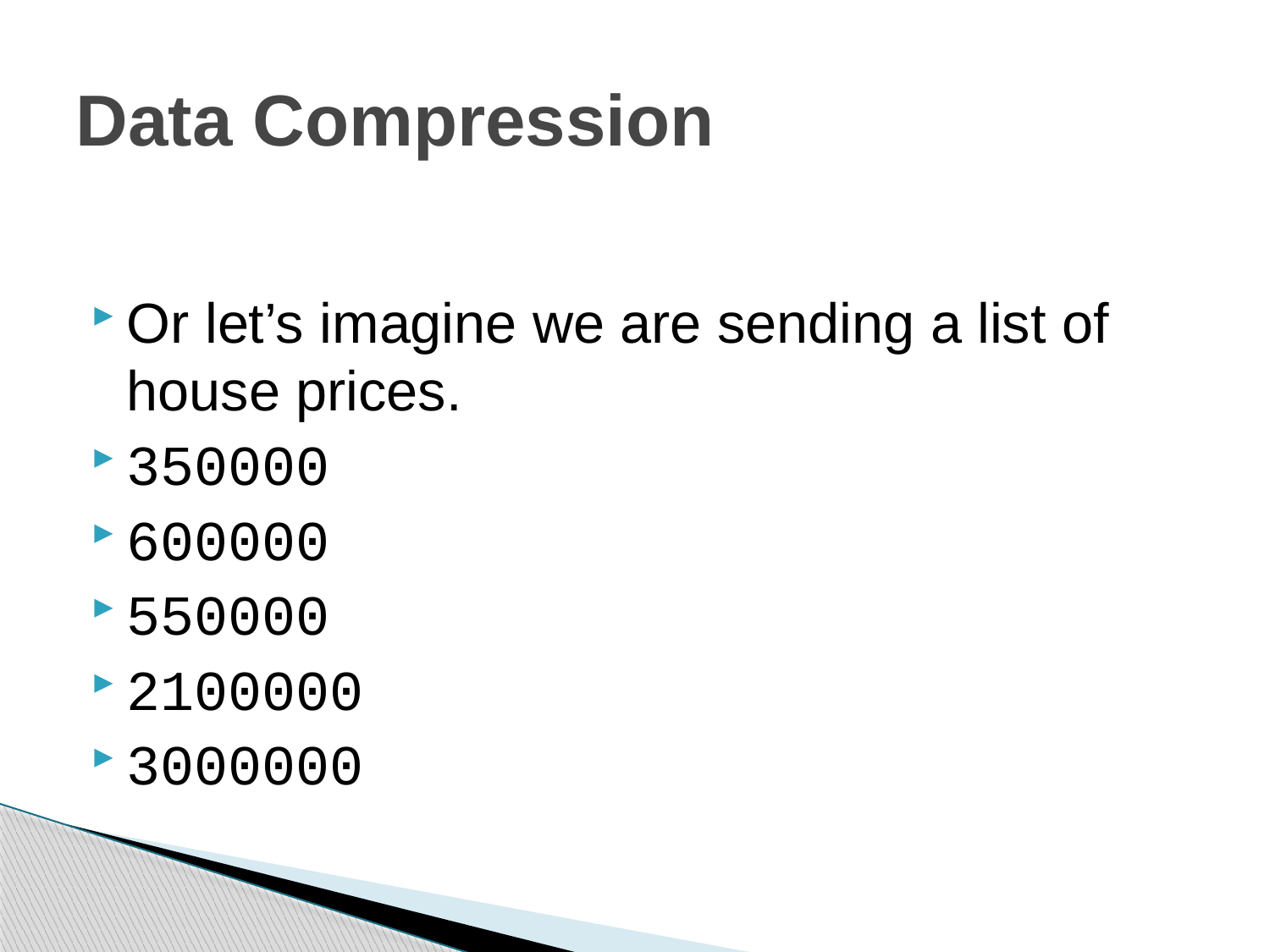

# Data Compression

Or let’s imagine we are sending a list of house prices.
350000
600000
550000
2100000
3000000